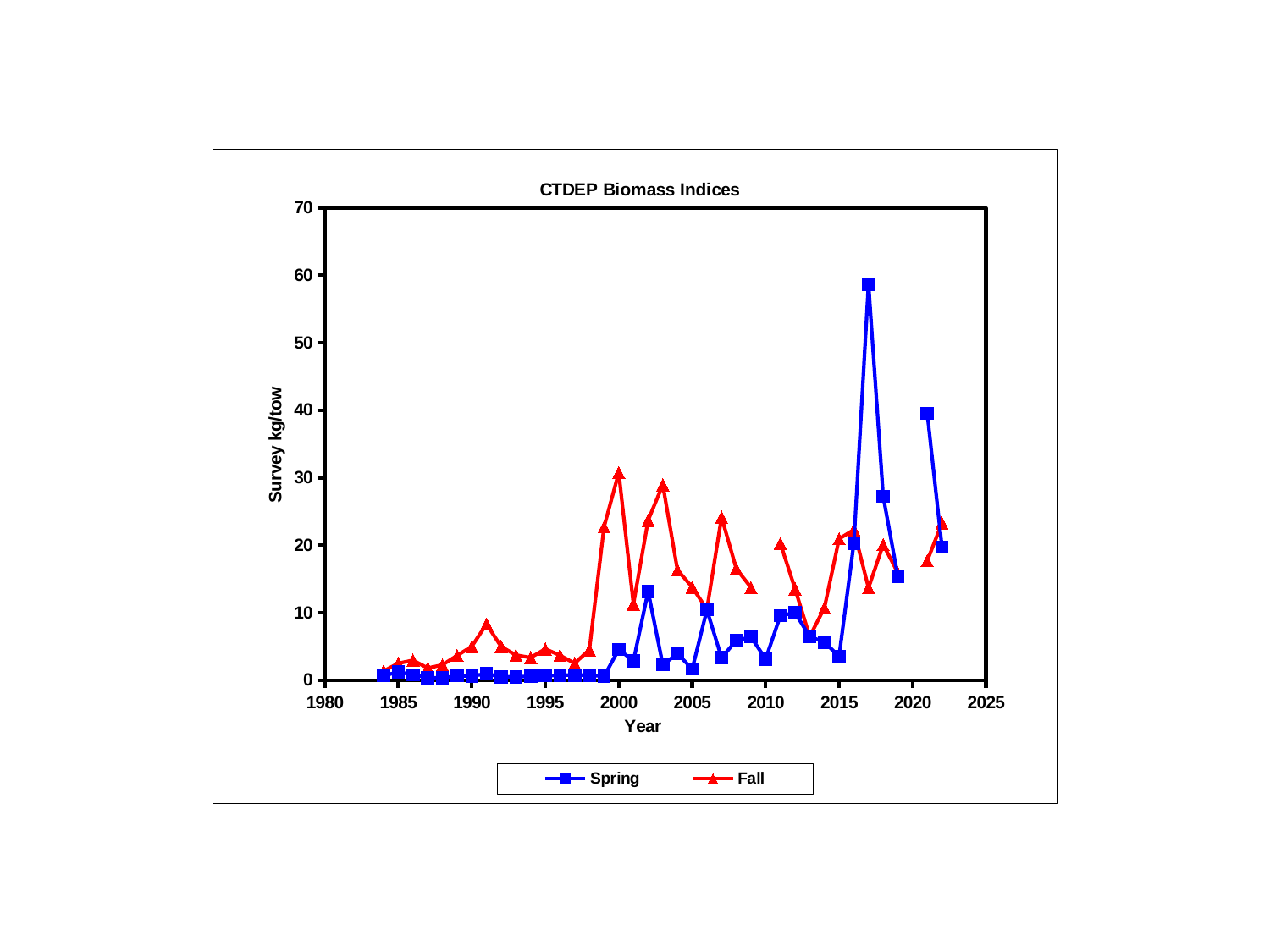

### Chart:    CTDEP Biomass Indices

| Category | Spring | Fall |
|---|---|---|